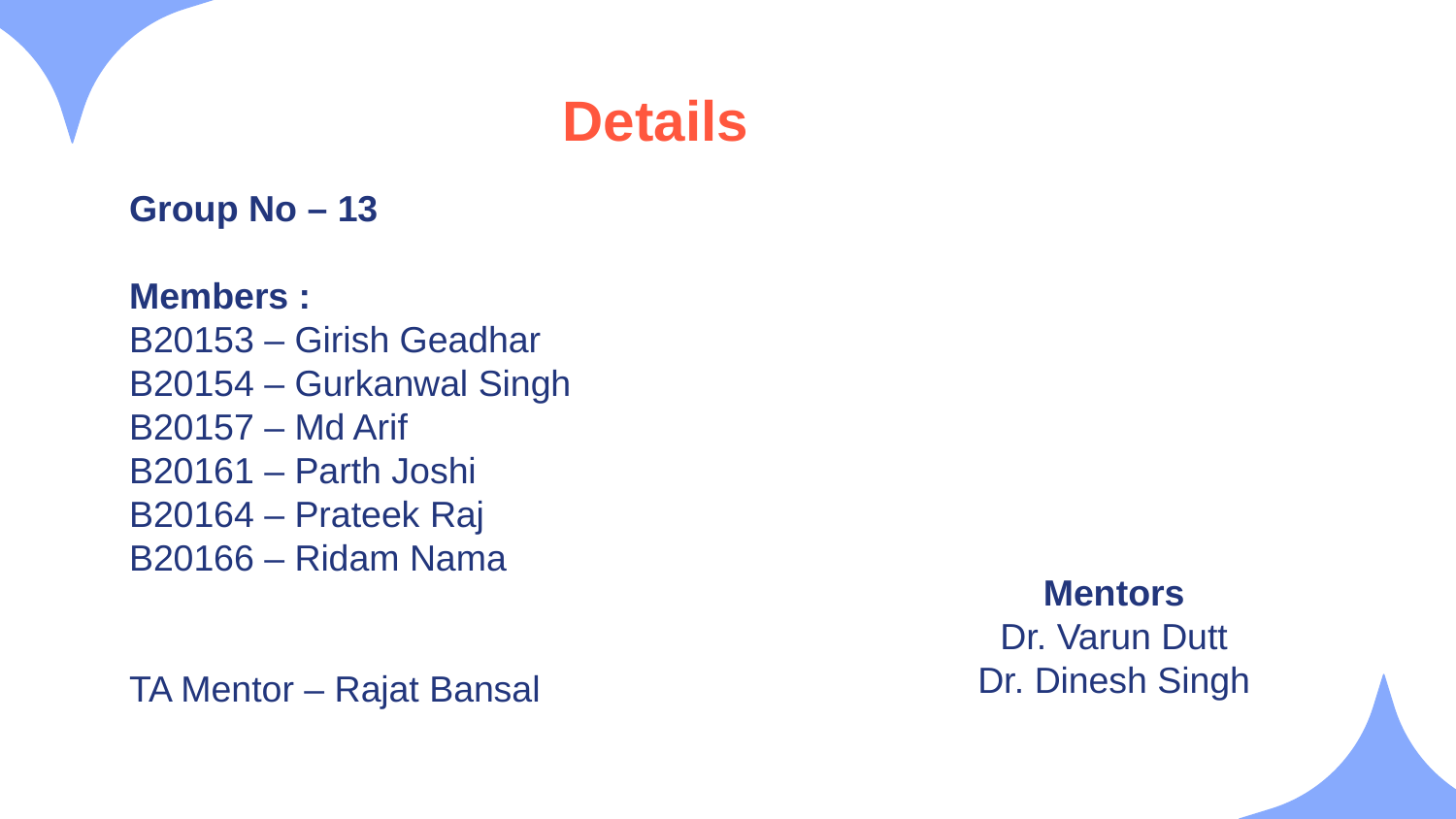

# Details
Group No – 13

Members :
B20153 – Girish Geadhar
B20154 – Gurkanwal Singh
B20157 – Md Arif
B20161 – Parth Joshi
B20164 – Prateek Raj
B20166 – Ridam Nama

TA Mentor – Rajat Bansal
Mentors
Dr. Varun Dutt
Dr. Dinesh Singh